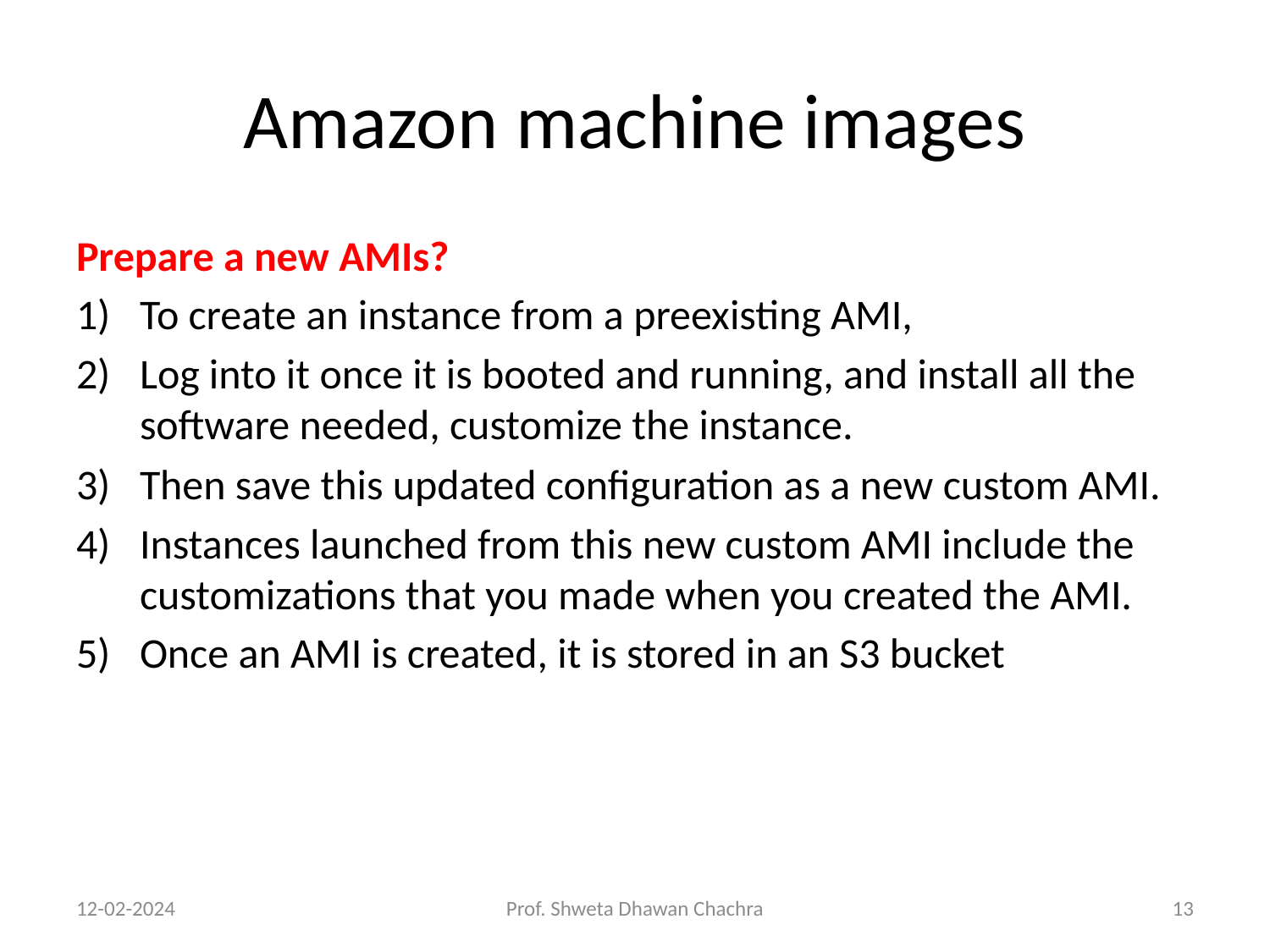

# Amazon machine images
Prepare a new AMIs?
To create an instance from a preexisting AMI,
Log into it once it is booted and running, and install all the software needed, customize the instance.
Then save this updated configuration as a new custom AMI.
Instances launched from this new custom AMI include the customizations that you made when you created the AMI.
Once an AMI is created, it is stored in an S3 bucket
12-02-2024
Prof. Shweta Dhawan Chachra
13